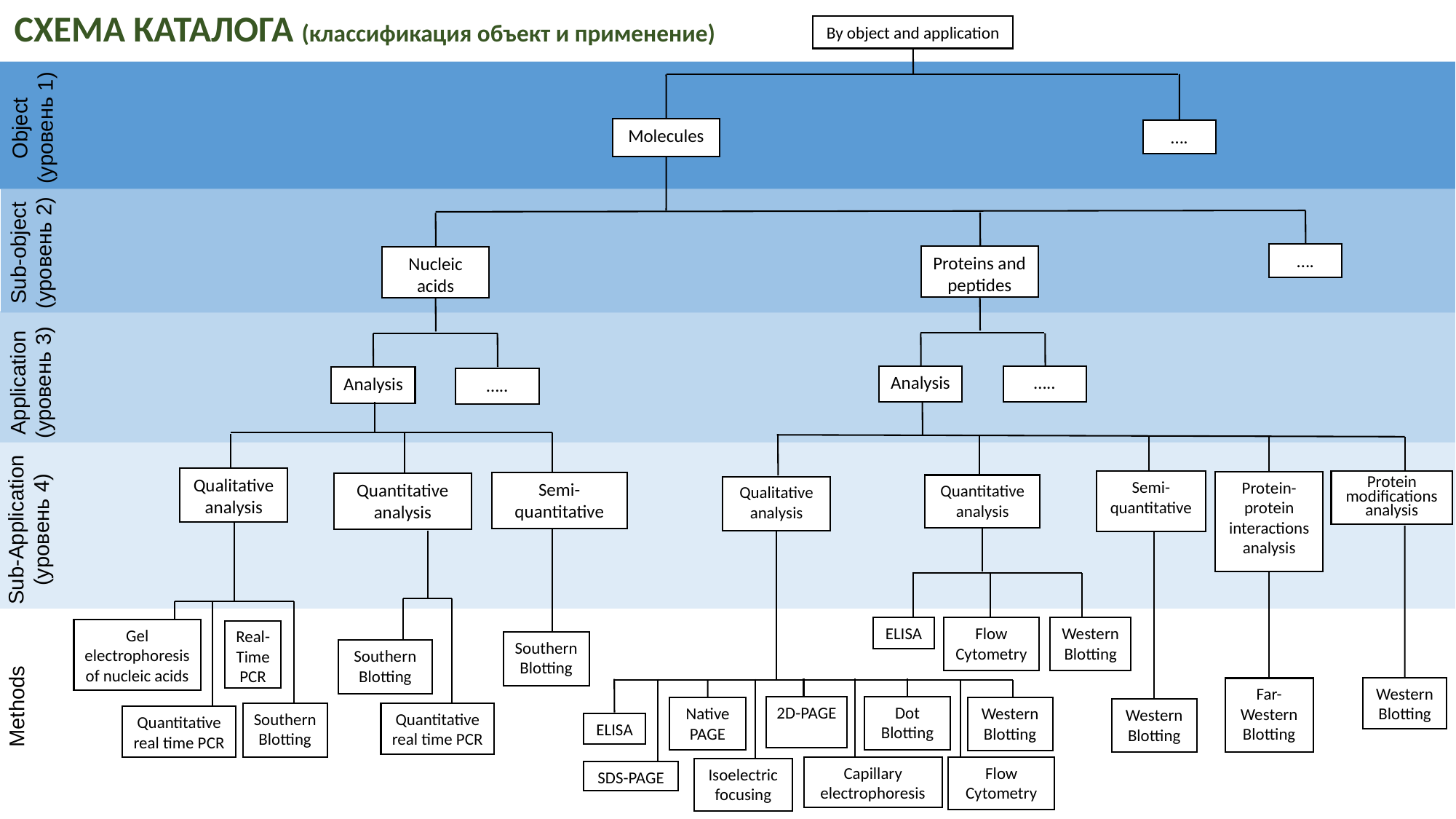

СХЕМА КАТАЛОГА (классификация объект и применение)
By object and application

Object
(уровень 1)
Molecules
….

Sub-object
(уровень 2)
….
Proteins and peptides
Nucleic acids

Application
(уровень 3)
Analysis
…..
Analysis
…..

Qualitative analysis
Semi-quantitative
Protein modifications analysis
Protein-protein interactions analysis
Semi-quantitative
Quantitative analysis
Quantitative analysis
Qualitative analysis
Sub-Application
(уровень 4)
Western Blotting
ELISA
Flow Cytometry
Gel electrophoresis of nucleic acids
Real-Time PCR
Southern Blotting
Southern Blotting
Western Blotting
Far-Western Blotting
Methods
2D-PAGE
Dot Blotting
Native PAGE
Western Blotting
Western Blotting
Quantitative real time PCR
Southern Blotting
Quantitative real time PCR
ELISA
Capillary electrophoresis
Flow Cytometry
Isoelectric focusing
SDS-PAGE